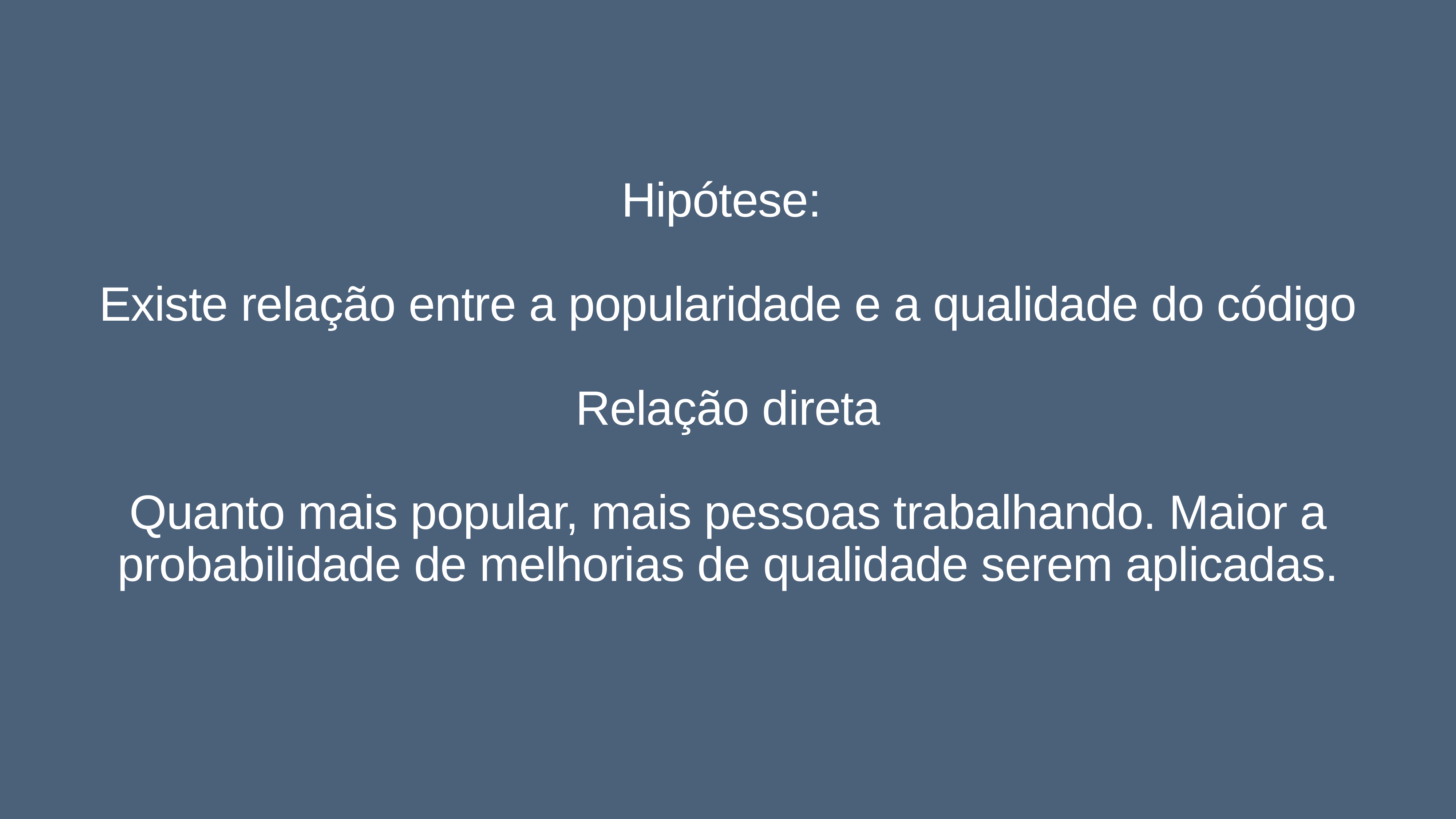

Hipótese:

Existe relação entre a popularidade e a qualidade do código

Relação direta

Quanto mais popular, mais pessoas trabalhando. Maior a probabilidade de melhorias de qualidade serem aplicadas.